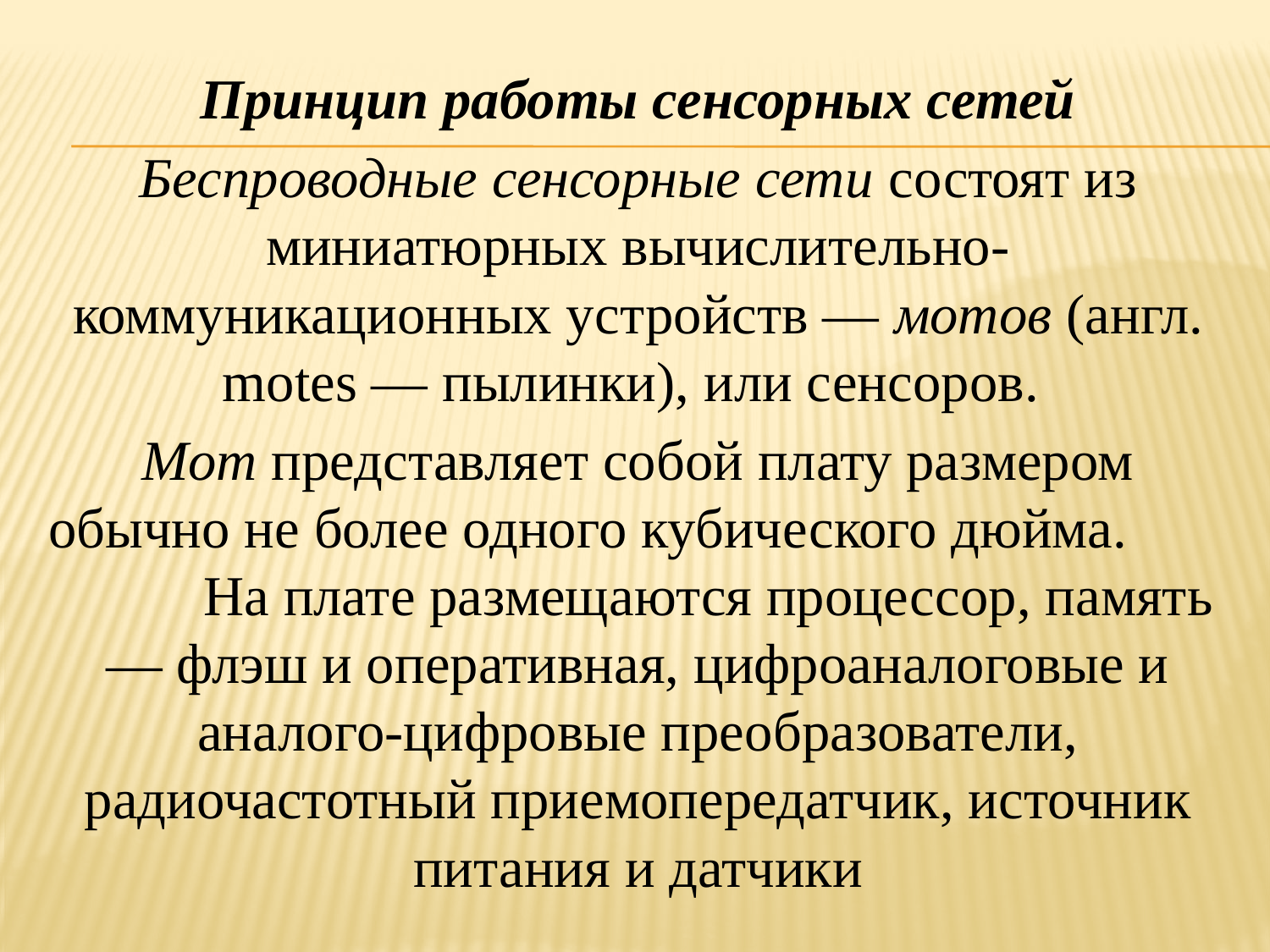

Принцип работы сенсорных сетей
Беспроводные сенсорные сети состоят из миниатюрных вычислительно-коммуникационных устройств — мотов (англ. motes — пылинки), или сенсоров.
Мот представляет собой плату размером обычно не более одного кубического дюйма.                  На плате размещаются процессор, память — флэш и оперативная, цифроаналоговые и аналого-цифровые преобразователи, радиочастотный приемопередатчик, источник питания и датчики